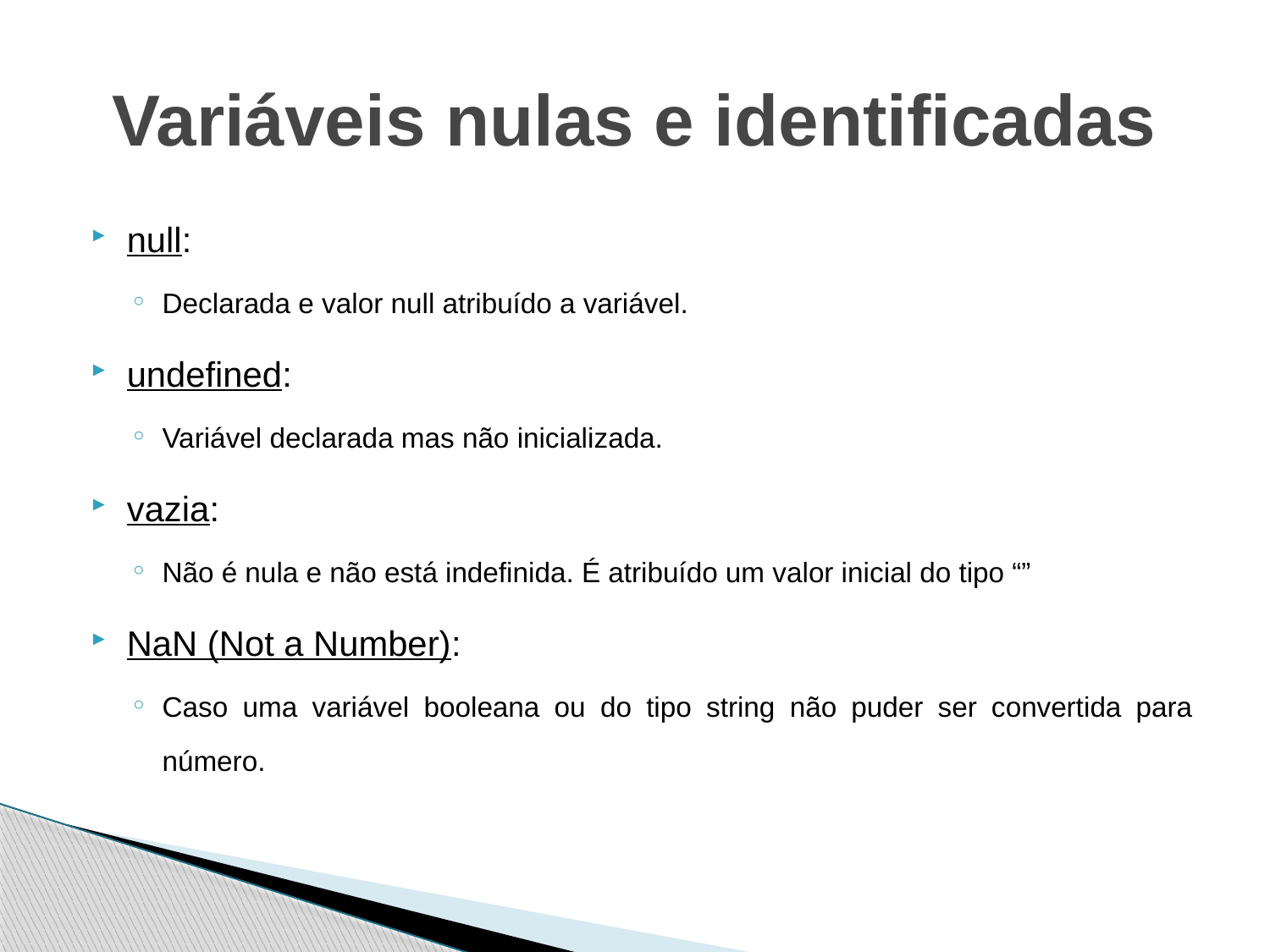

# Variáveis nulas e identificadas
null:
Declarada e valor null atribuído a variável.
undefined:
Variável declarada mas não inicializada.
vazia:
Não é nula e não está indefinida. É atribuído um valor inicial do tipo “”
NaN (Not a Number):
Caso uma variável booleana ou do tipo string não puder ser convertida para número.